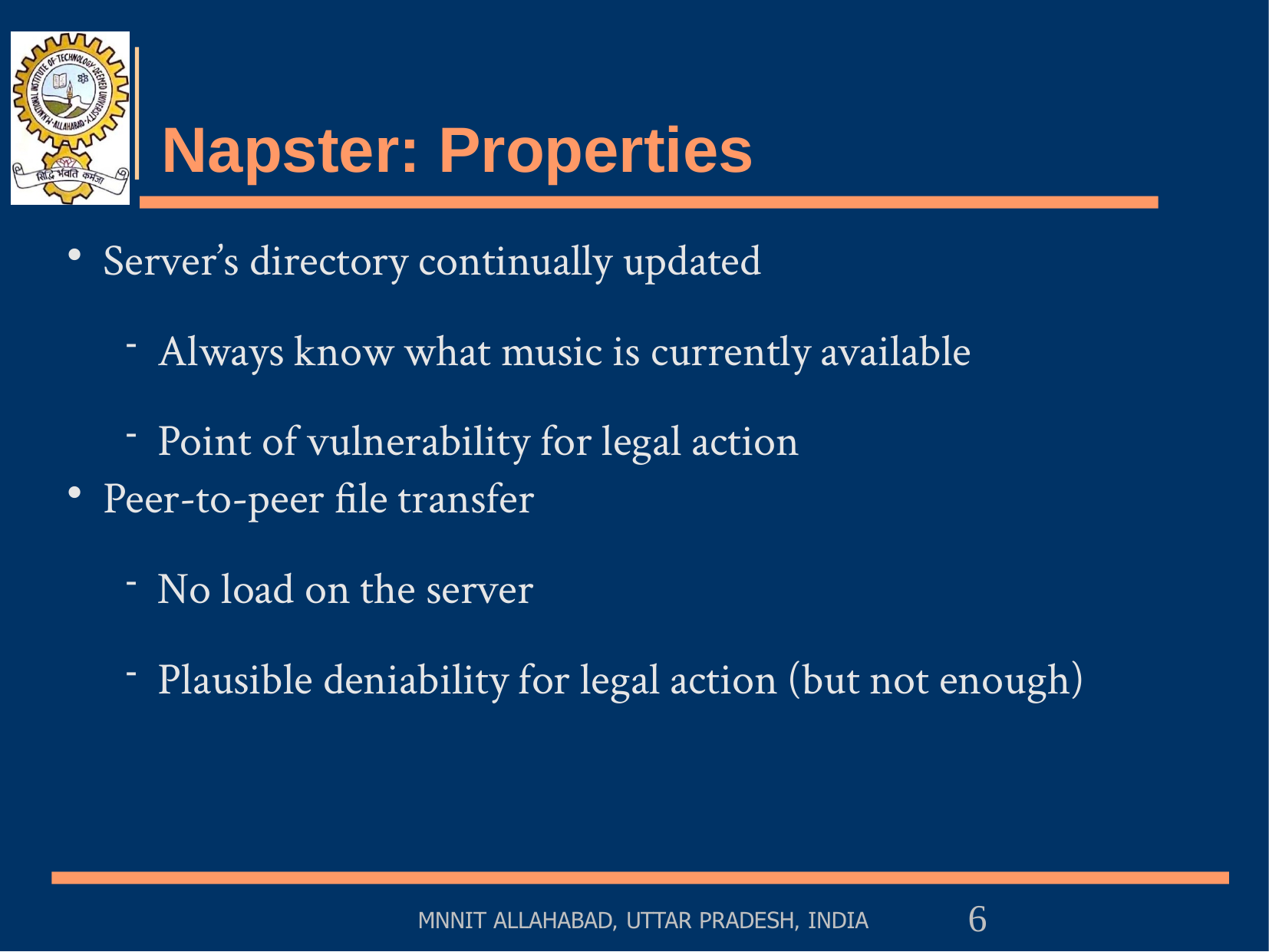

# Napster: Properties
Server’s directory continually updated
Always know what music is currently available
Point of vulnerability for legal action
Peer-to-peer file transfer
No load on the server
Plausible deniability for legal action (but not enough)